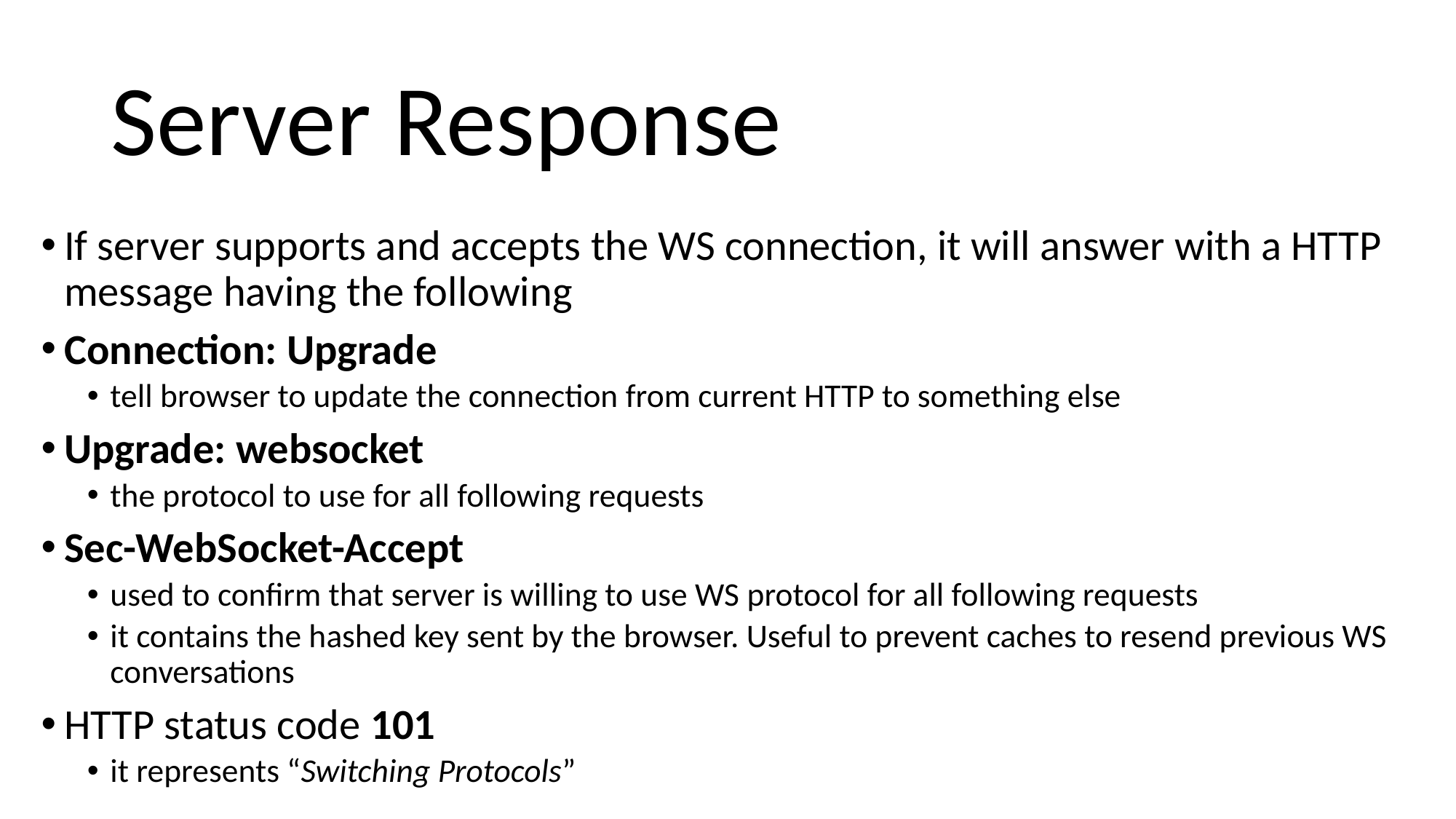

# Server Response
If server supports and accepts the WS connection, it will answer with a HTTP message having the following
Connection: Upgrade
tell browser to update the connection from current HTTP to something else
Upgrade: websocket
the protocol to use for all following requests
Sec-WebSocket-Accept
used to confirm that server is willing to use WS protocol for all following requests
it contains the hashed key sent by the browser. Useful to prevent caches to resend previous WS conversations
HTTP status code 101
it represents “Switching Protocols”